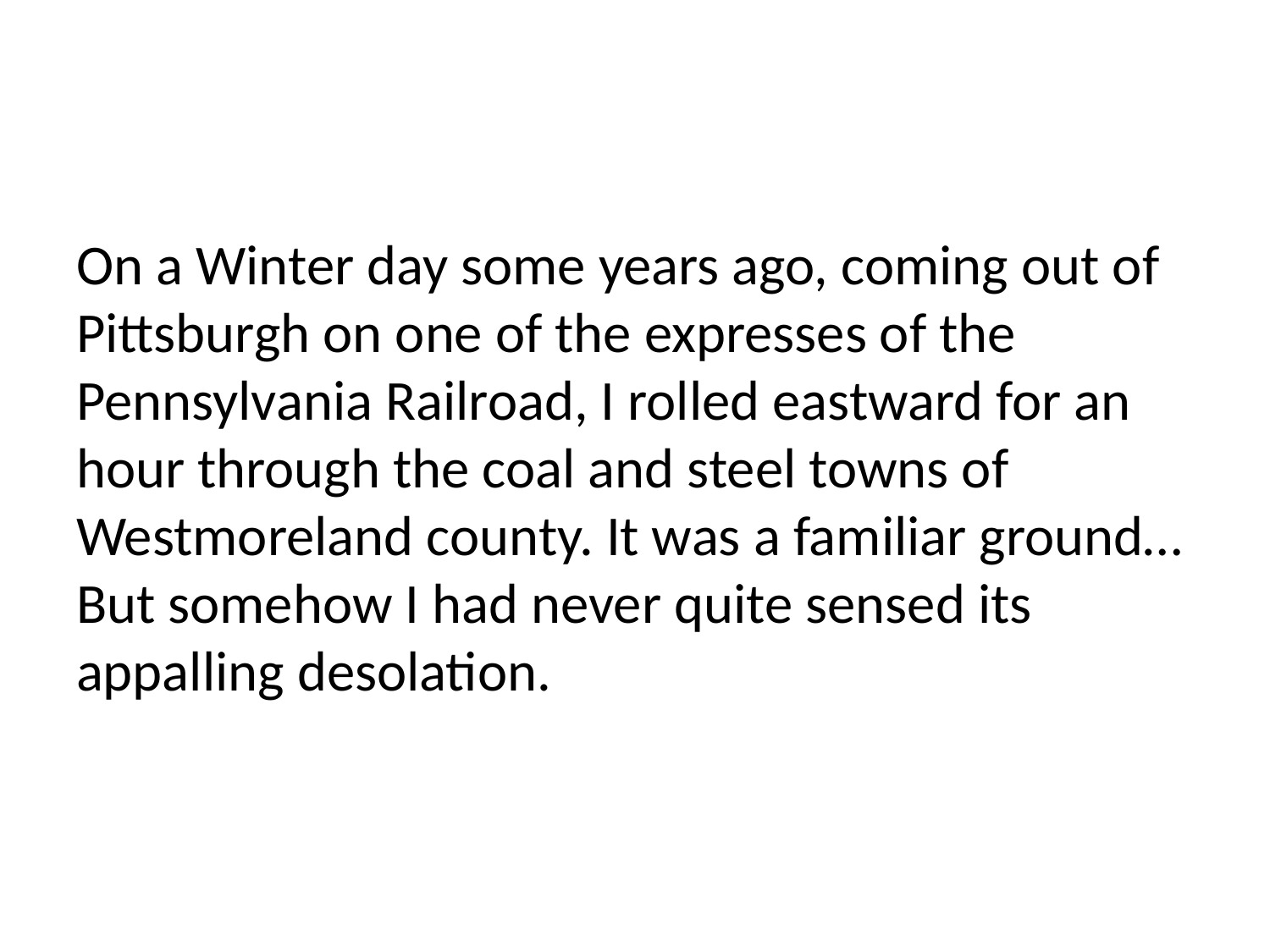

#
On a Winter day some years ago, coming out of Pittsburgh on one of the expresses of the Pennsylvania Railroad, I rolled eastward for an hour through the coal and steel towns of Westmoreland county. It was a familiar ground… But somehow I had never quite sensed its appalling desolation.